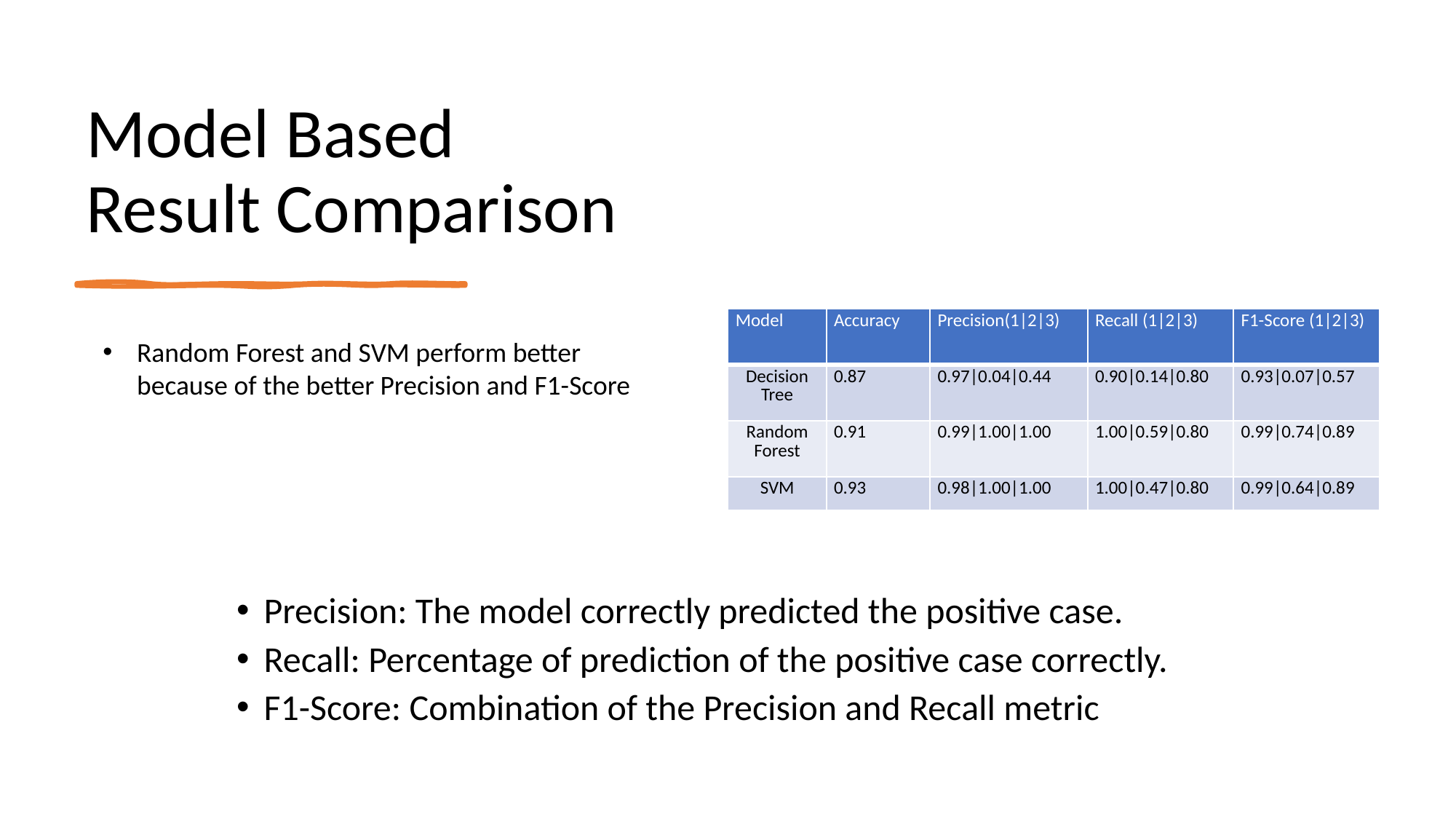

# Model Based Result Comparison

| Model | Accuracy | Precision(1|2|3) | Recall (1|2|3) | F1-Score (1|2|3) |
| --- | --- | --- | --- | --- |
| Decision Tree | 0.87 | 0.97|0.04|0.44 | 0.90|0.14|0.80 | 0.93|0.07|0.57 |
| Random Forest | 0.91 | 0.99|1.00|1.00 | 1.00|0.59|0.80 | 0.99|0.74|0.89 |
| SVM | 0.93 | 0.98|1.00|1.00 | 1.00|0.47|0.80 | 0.99|0.64|0.89 |
Random Forest and SVM perform better because of the better Precision and F1-Score
Precision: The model correctly predicted the positive case.
Recall: Percentage of prediction of the positive case correctly.
F1-Score: Combination of the Precision and Recall metric